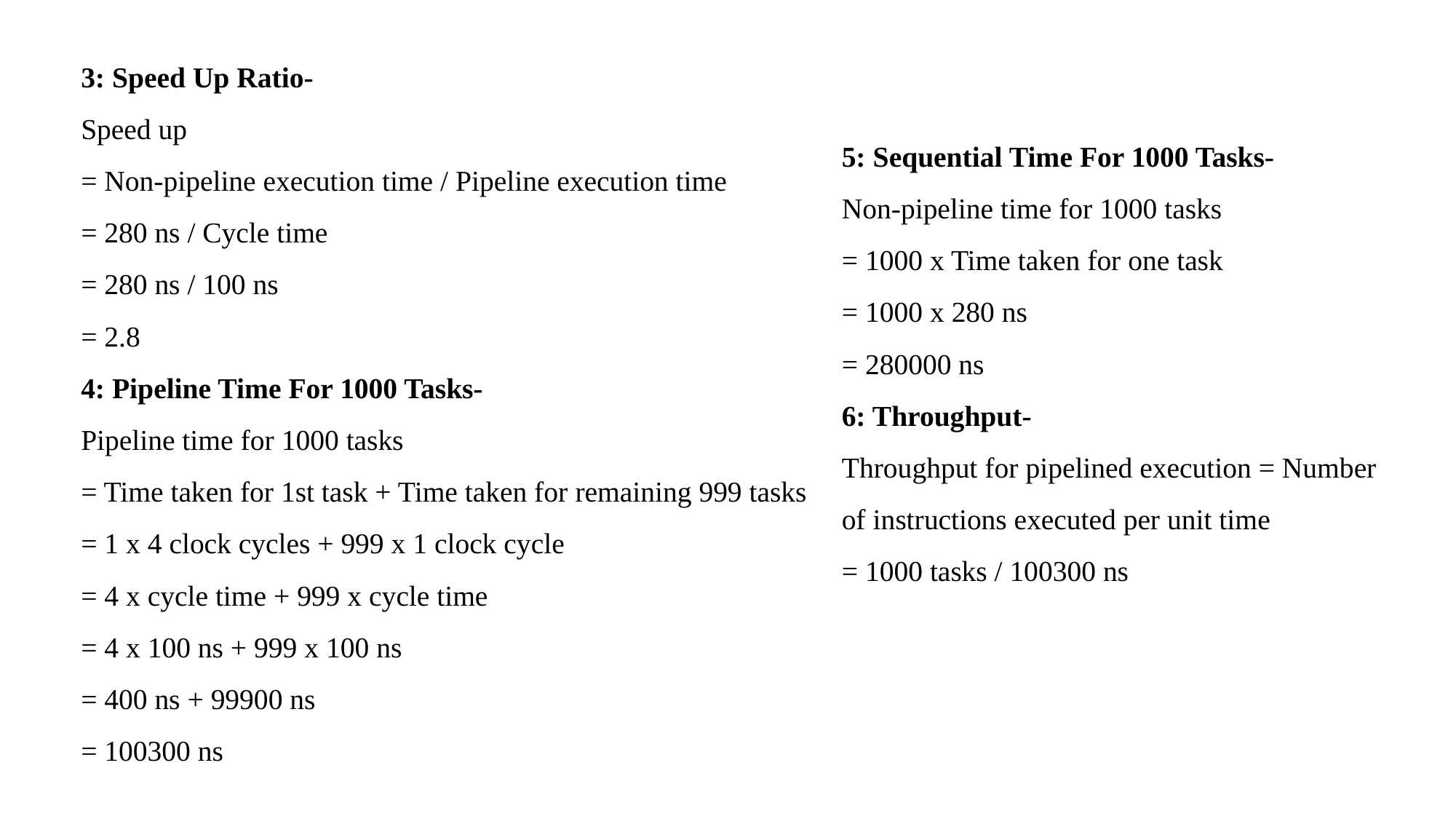

3: Speed Up Ratio-
Speed up
= Non-pipeline execution time / Pipeline execution time
= 280 ns / Cycle time
= 280 ns / 100 ns
= 2.8
4: Pipeline Time For 1000 Tasks-
Pipeline time for 1000 tasks
= Time taken for 1st task + Time taken for remaining 999 tasks
= 1 x 4 clock cycles + 999 x 1 clock cycle
= 4 x cycle time + 999 x cycle time
= 4 x 100 ns + 999 x 100 ns
= 400 ns + 99900 ns
= 100300 ns
5: Sequential Time For 1000 Tasks-
Non-pipeline time for 1000 tasks
= 1000 x Time taken for one task
= 1000 x 280 ns
= 280000 ns
6: Throughput-
Throughput for pipelined execution = Number of instructions executed per unit time
= 1000 tasks / 100300 ns